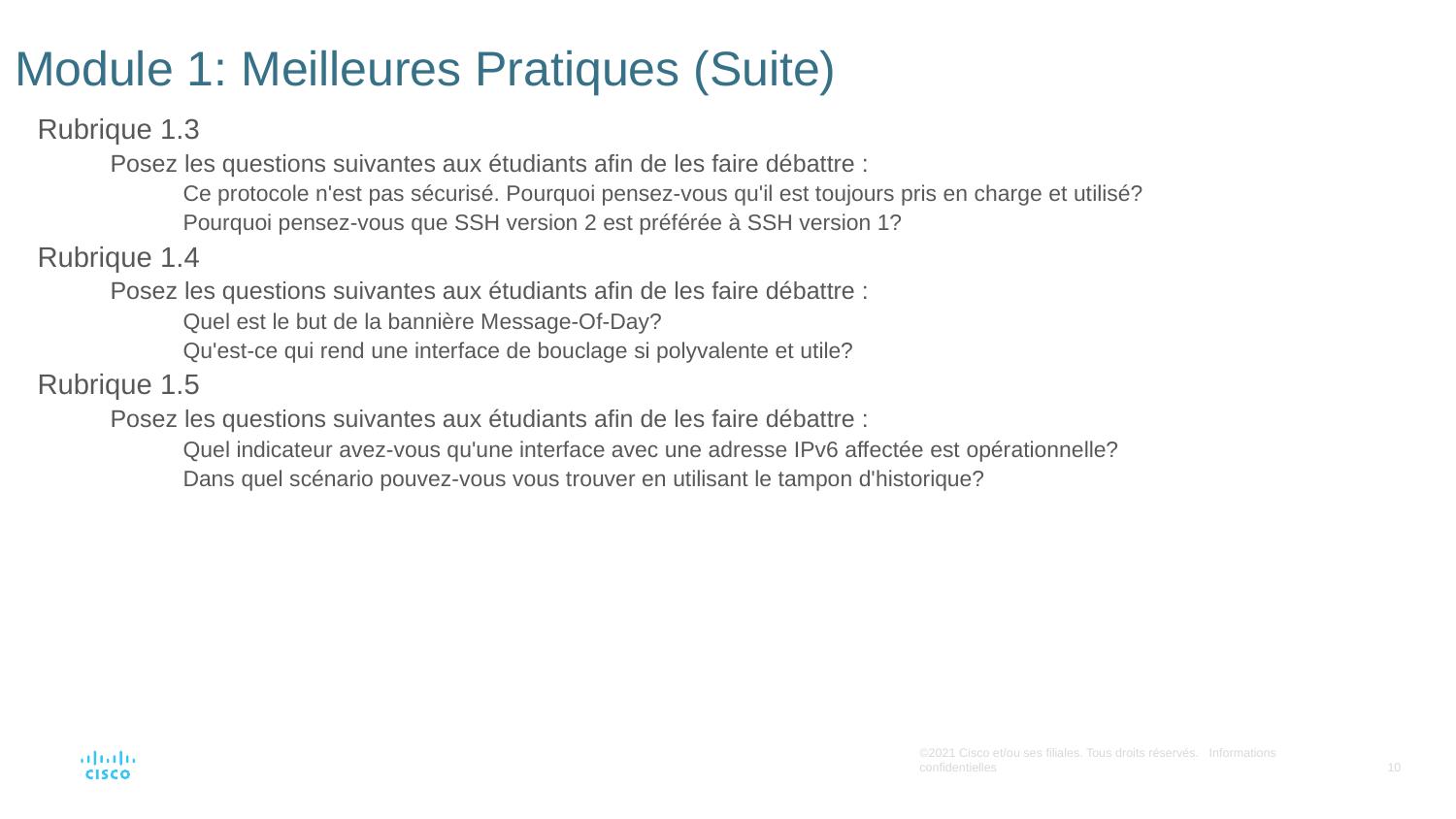

# Module 1: Meilleures Pratiques (Suite)
Rubrique 1.3
Posez les questions suivantes aux étudiants afin de les faire débattre :
Ce protocole n'est pas sécurisé. Pourquoi pensez-vous qu'il est toujours pris en charge et utilisé?
Pourquoi pensez-vous que SSH version 2 est préférée à SSH version 1?
Rubrique 1.4
Posez les questions suivantes aux étudiants afin de les faire débattre :
Quel est le but de la bannière Message-Of-Day?
Qu'est-ce qui rend une interface de bouclage si polyvalente et utile?
Rubrique 1.5
Posez les questions suivantes aux étudiants afin de les faire débattre :
Quel indicateur avez-vous qu'une interface avec une adresse IPv6 affectée est opérationnelle?
Dans quel scénario pouvez-vous vous trouver en utilisant le tampon d'historique?